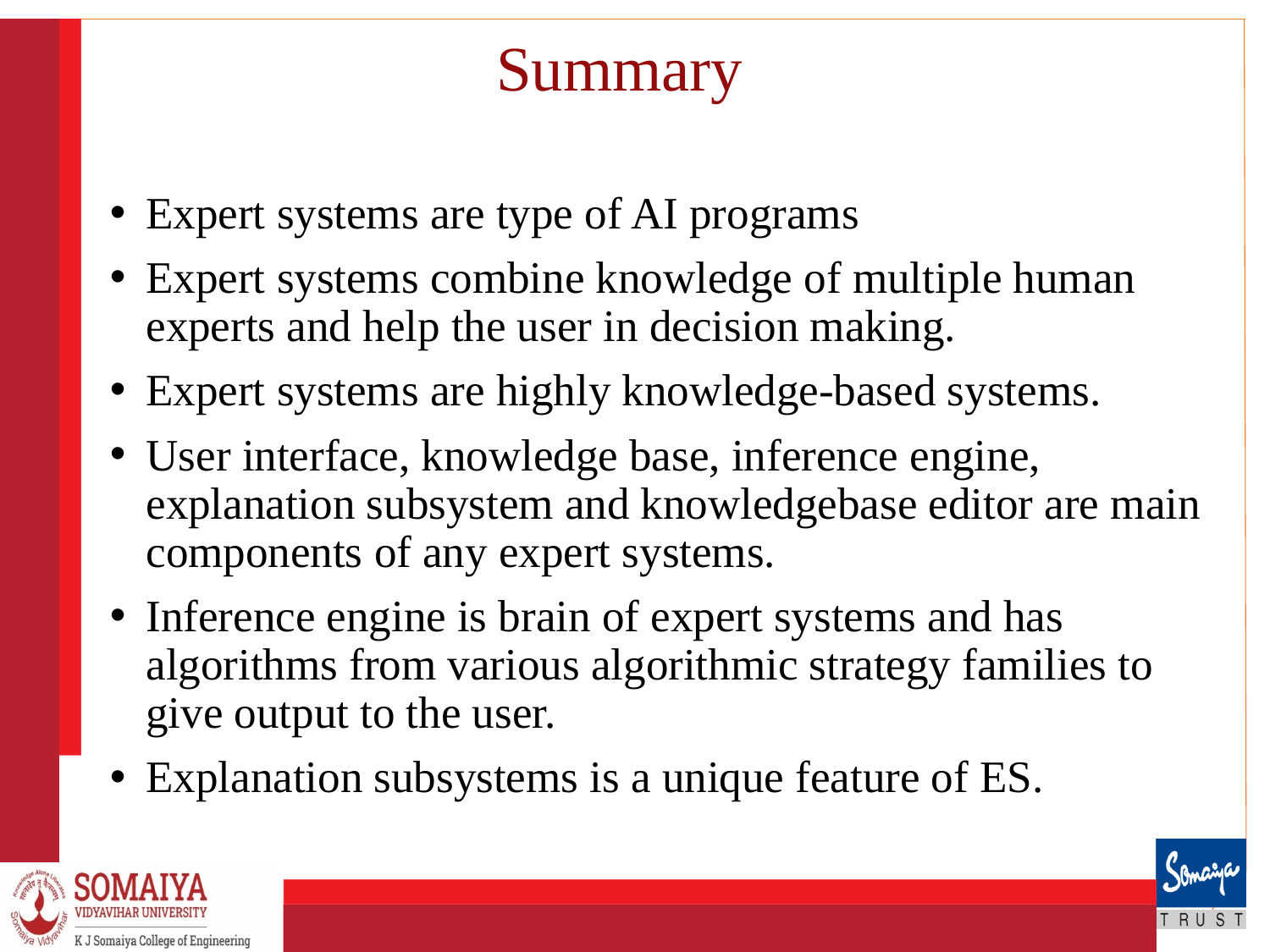

# Summary
Expert systems are type of AI programs
Expert systems combine knowledge of multiple human experts and help the user in decision making.
Expert systems are highly knowledge-based systems.
User interface, knowledge base, inference engine, explanation subsystem and knowledgebase editor are main components of any expert systems.
Inference engine is brain of expert systems and has algorithms from various algorithmic strategy families to give output to the user.
Explanation subsystems is a unique feature of ES.